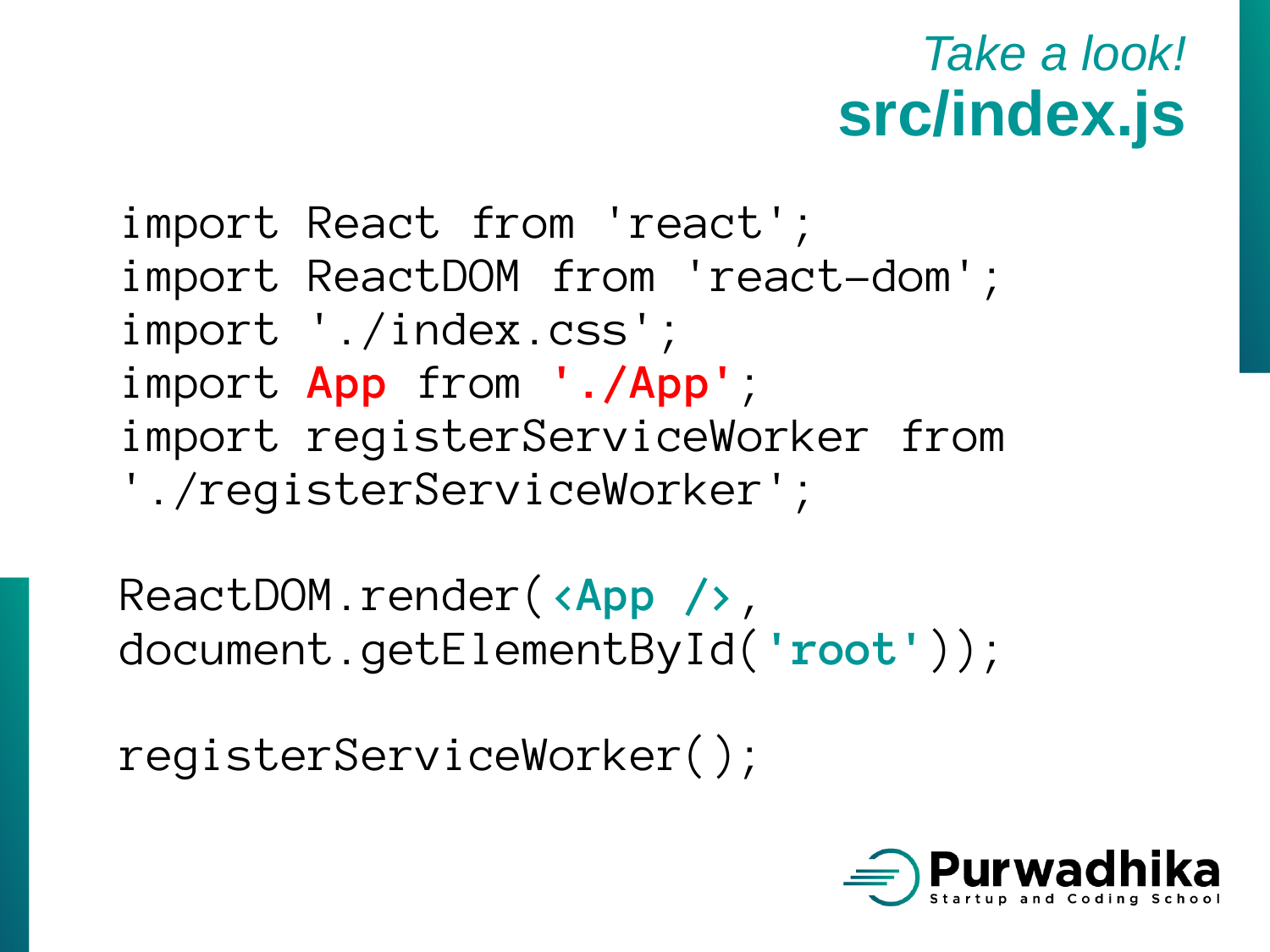

Take a look!
src/index.js
import React from 'react';
import ReactDOM from 'react-dom';
import './index.css';
import App from './App';
import registerServiceWorker from
'./registerServiceWorker';
ReactDOM.render(<App />,
document.getElementById('root'));

registerServiceWorker();